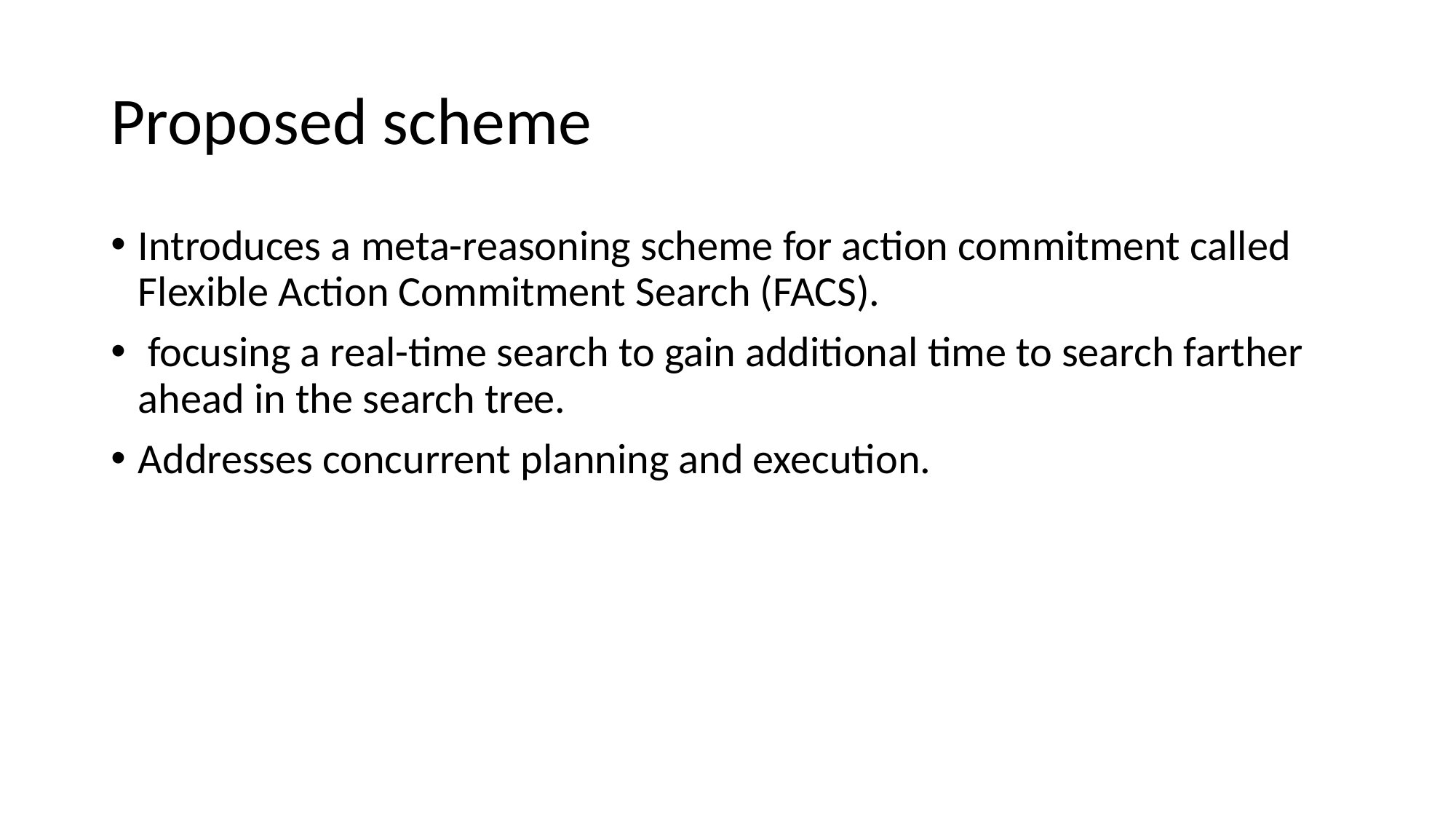

# Proposed scheme
Introduces a meta-reasoning scheme for action commitment called Flexible Action Commitment Search (FACS).
 focusing a real-time search to gain additional time to search farther ahead in the search tree.
Addresses concurrent planning and execution.